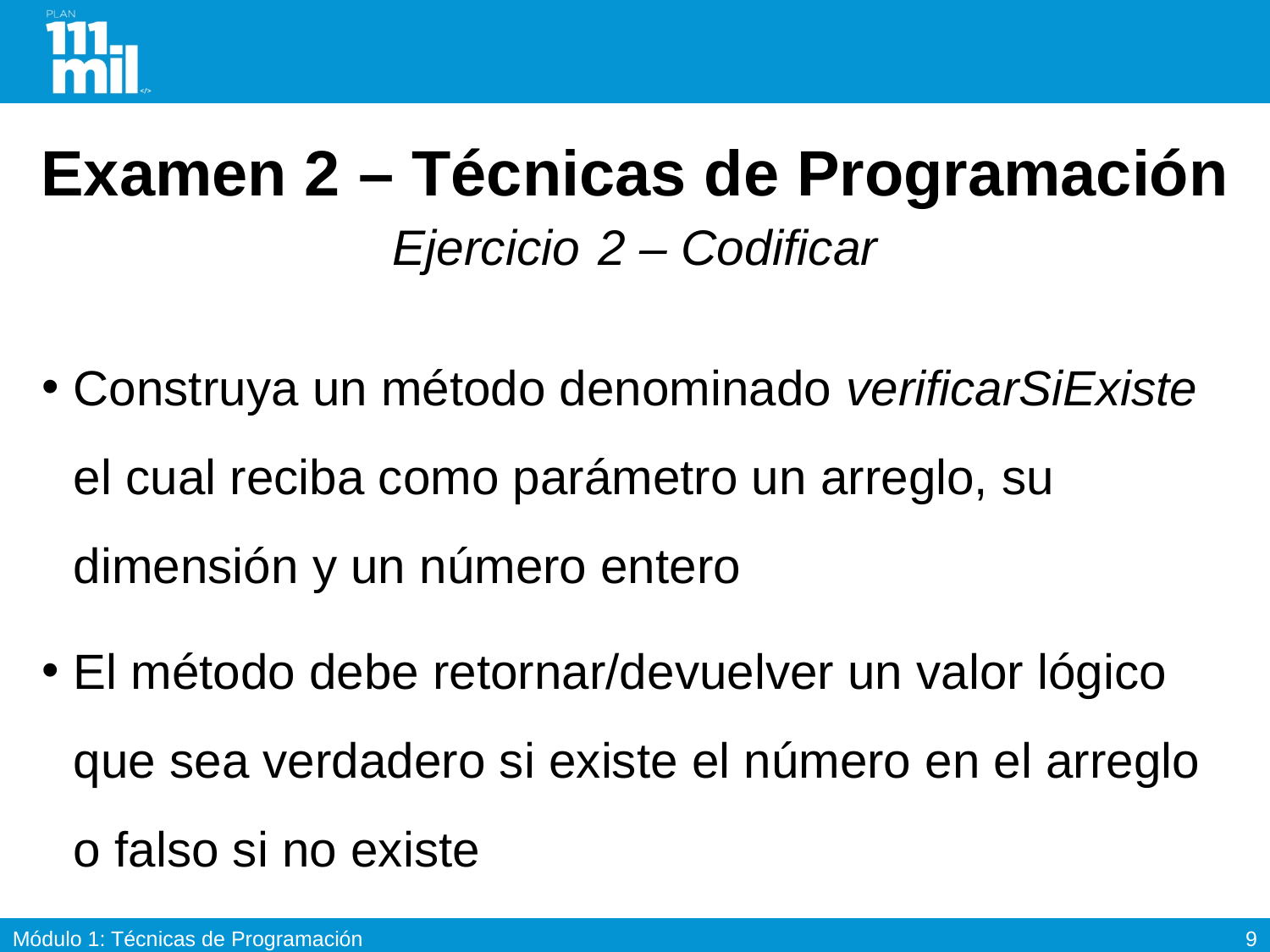

# Examen 2 – Técnicas de Programación Ejercicio 2 – Codificar
Construya un método denominado verificarSiExiste el cual reciba como parámetro un arreglo, su dimensión y un número entero
El método debe retornar/devuelver un valor lógico que sea verdadero si existe el número en el arreglo o falso si no existe
9
Módulo 1: Técnicas de Programación